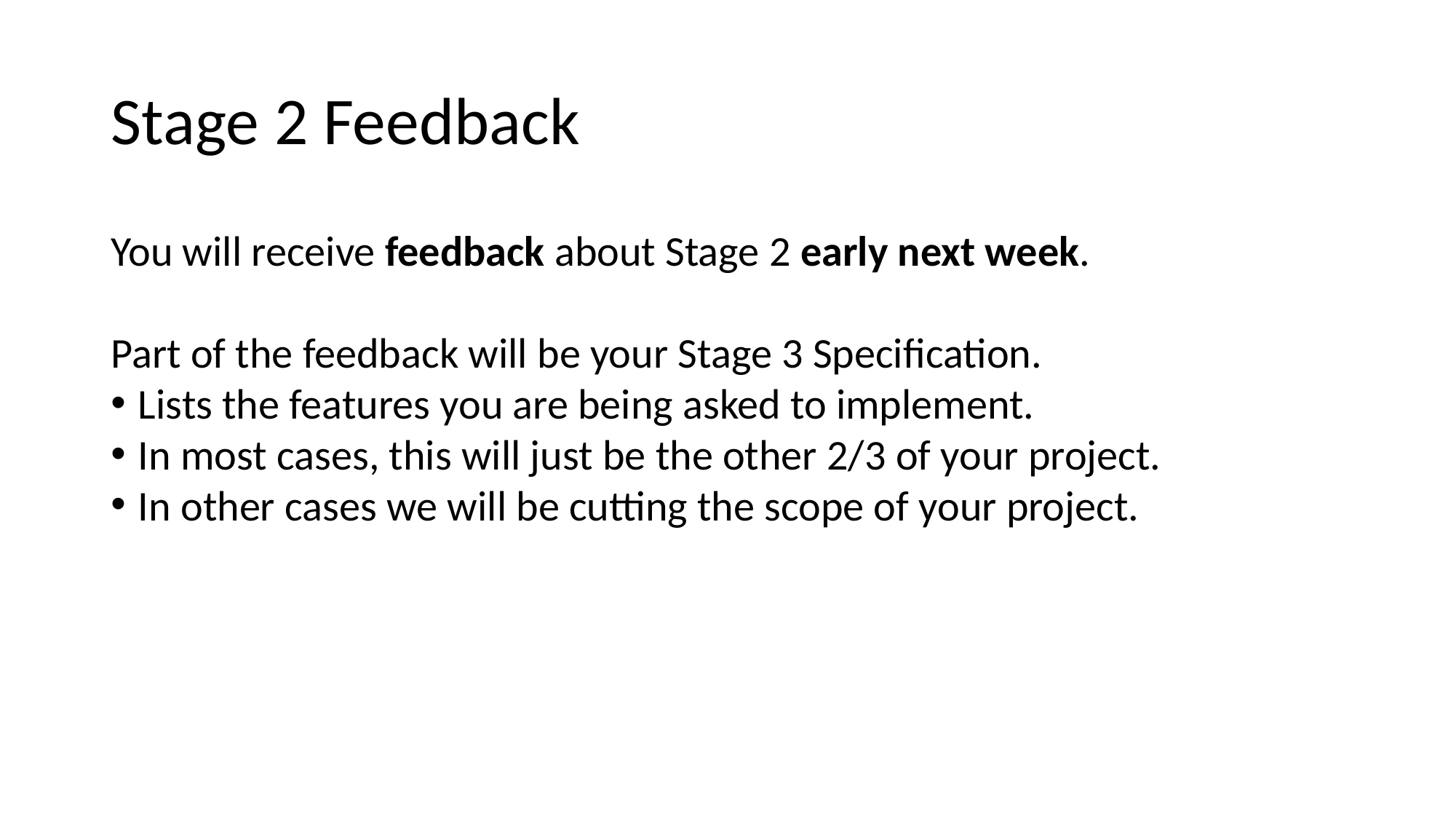

# Stage 2 Feedback
You will receive feedback about Stage 2 early next week.

Part of the feedback will be your Stage 3 Specification.
Lists the features you are being asked to implement.
In most cases, this will just be the other 2/3 of your project.
In other cases we will be cutting the scope of your project.